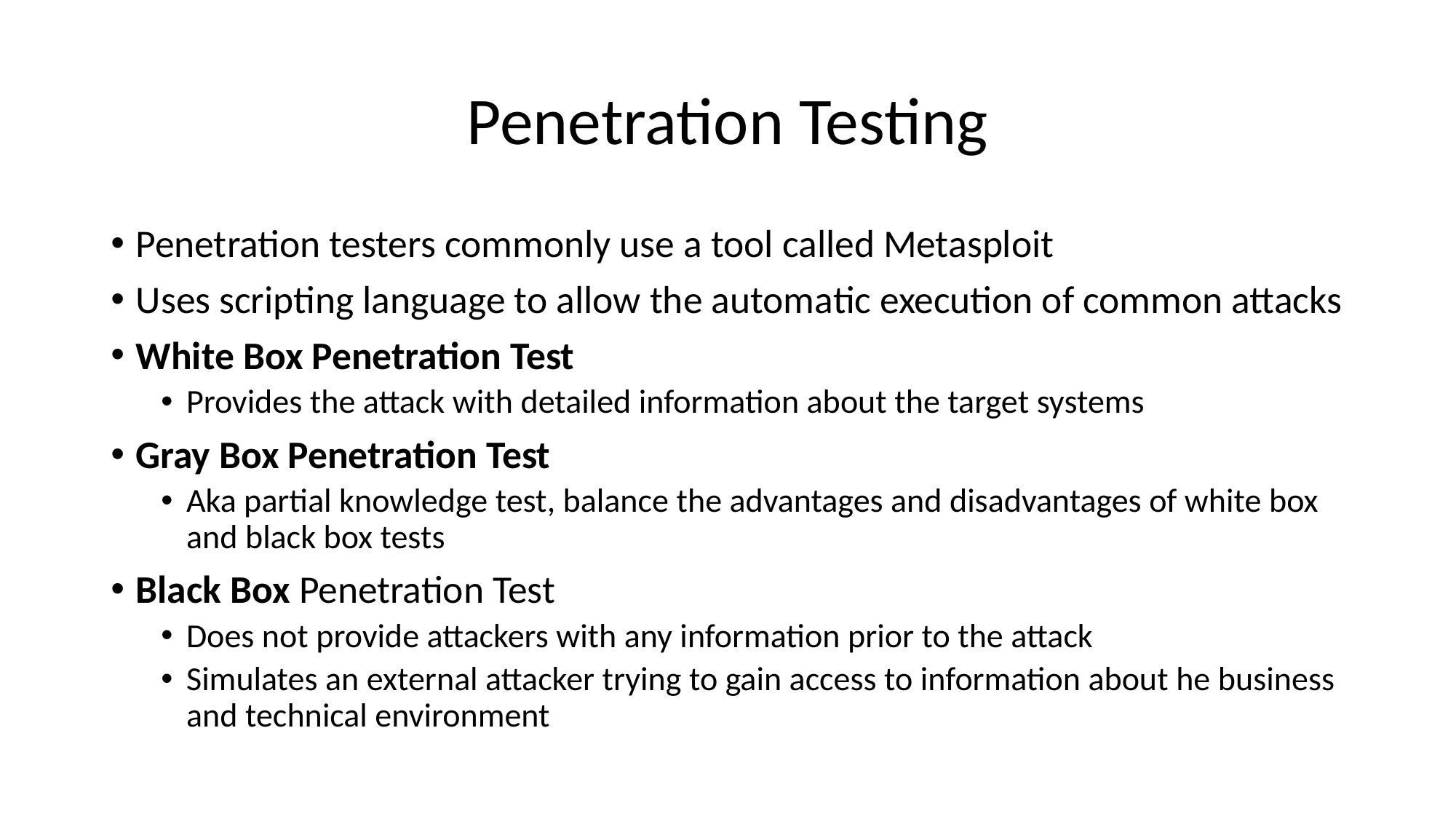

# Penetration Testing
Penetration testers commonly use a tool called Metasploit
Uses scripting language to allow the automatic execution of common attacks
White Box Penetration Test
Provides the attack with detailed information about the target systems
Gray Box Penetration Test
Aka partial knowledge test, balance the advantages and disadvantages of white box and black box tests
Black Box Penetration Test
Does not provide attackers with any information prior to the attack
Simulates an external attacker trying to gain access to information about he business and technical environment